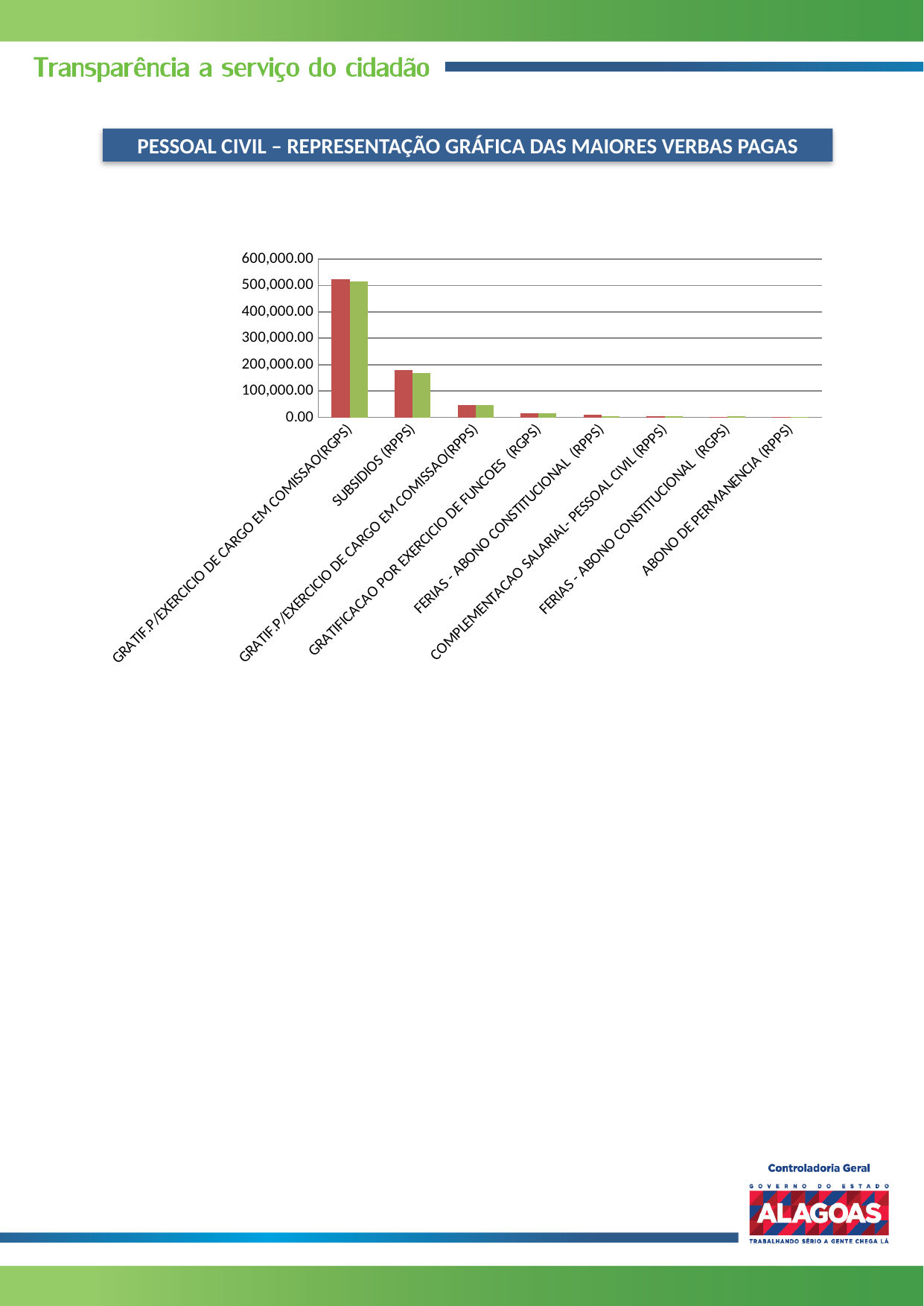

PESSOAL CIVIL – REPRESENTAÇÃO GRÁFICA DAS MAIORES VERBAS PAGAS

### Chart

| Category |  |  |
|---|---|---|
| GRATIF.P/EXERCICIO DE CARGO EM COMISSAO(RGPS) | 524190.2900000001 | 514249.17 |
| SUBSIDIOS (RPPS) | 179174.41 | 168064.23 |
| GRATIF.P/EXERCICIO DE CARGO EM COMISSAO(RPPS) | 46719.89 | 48167.11 |
| GRATIFICACAO POR EXERCICIO DE FUNCOES  (RGPS) | 15000.0 | 16800.0 |
| FERIAS - ABONO CONSTITUCIONAL  (RPPS) | 9852.859999999993 | 4096.04 |
| COMPLEMENTACAO SALARIAL- PESSOAL CIVIL (RPPS) | 4118.360000000002 | 4346.360000000002 |
| FERIAS - ABONO CONSTITUCIONAL  (RGPS) | 2631.86 | 4584.770000000001 |
| ABONO DE PERMANENCIA (RPPS) | 2479.61 | 755.3599999999998 |